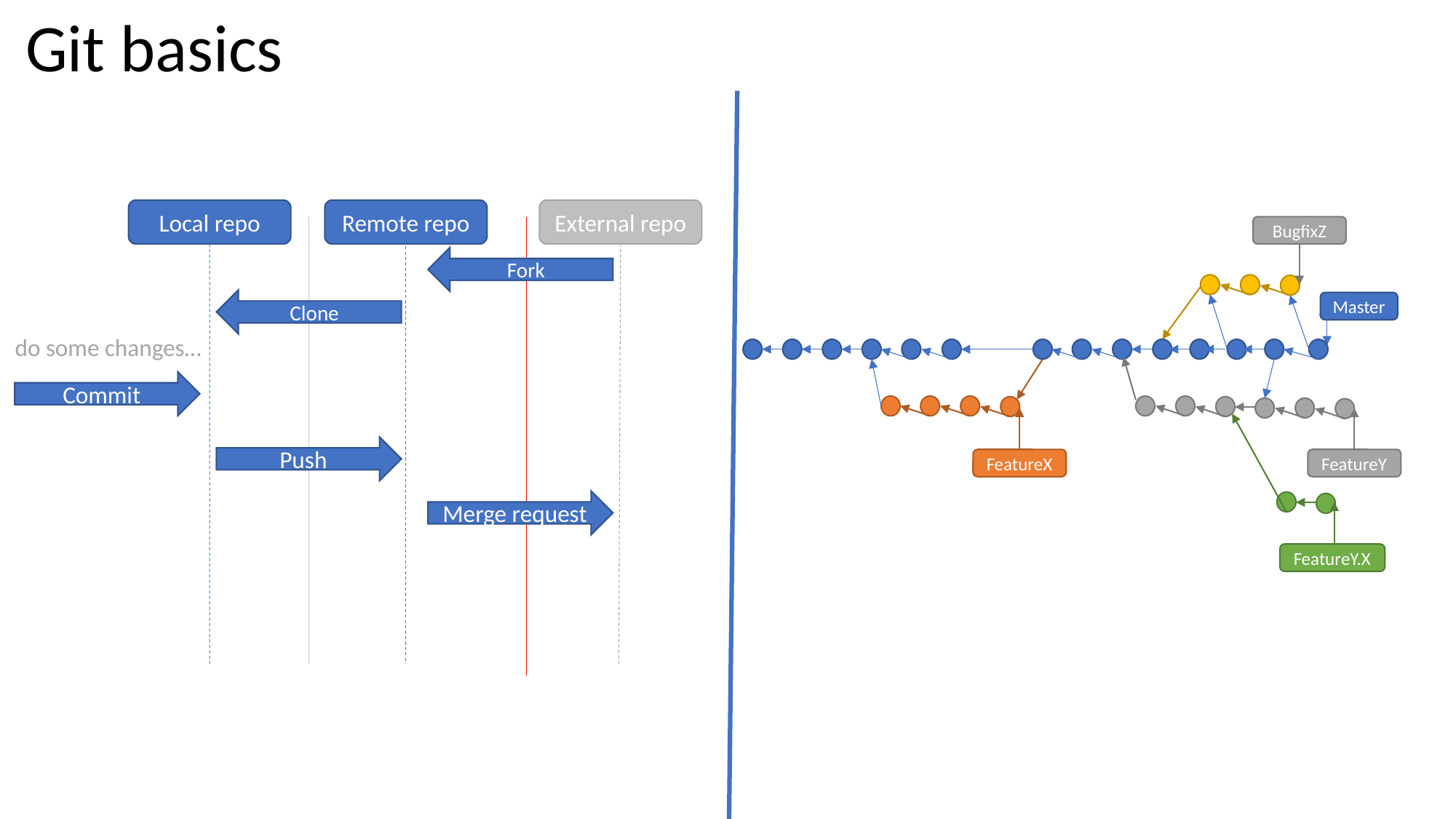

Git basics
Local repo
Remote repo
External repo
BugfixZ
Fork

Clone
Master
do some changes…

Commit

Push
FeatureX
FeatureY
Merge request

FeatureY.X